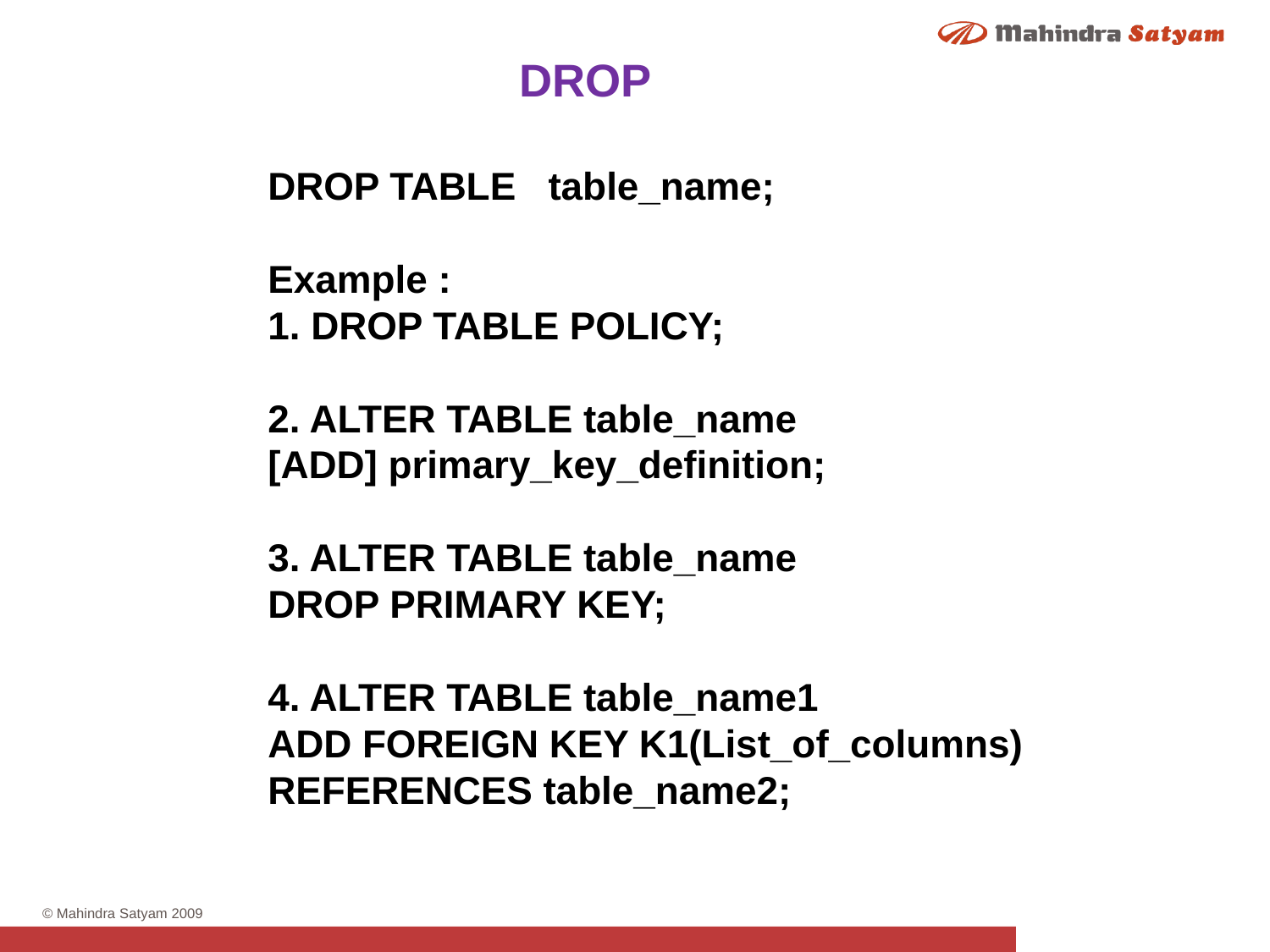

DROP
DROP TABLE   table_name;

Example :
1. DROP TABLE POLICY;

2. ALTER TABLE table_name
[ADD] primary_key_definition;

3. ALTER TABLE table_name
DROP PRIMARY KEY;

4. ALTER TABLE table_name1
ADD FOREIGN KEY K1(List_of_columns)
REFERENCES table_name2;